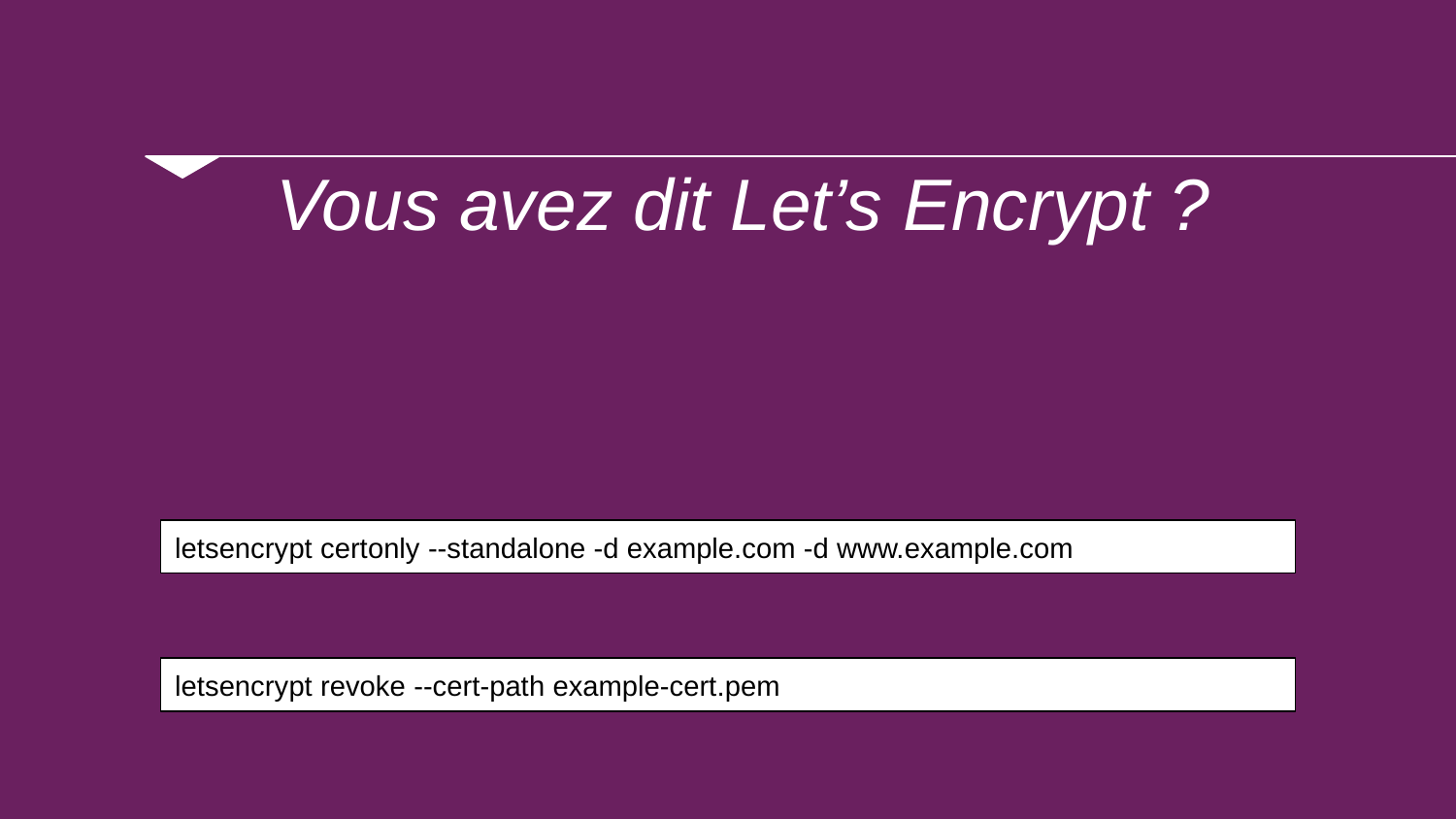

# Vous avez dit Let’s Encrypt ?
letsencrypt certonly --standalone -d example.com -d www.example.com
letsencrypt revoke --cert-path example-cert.pem